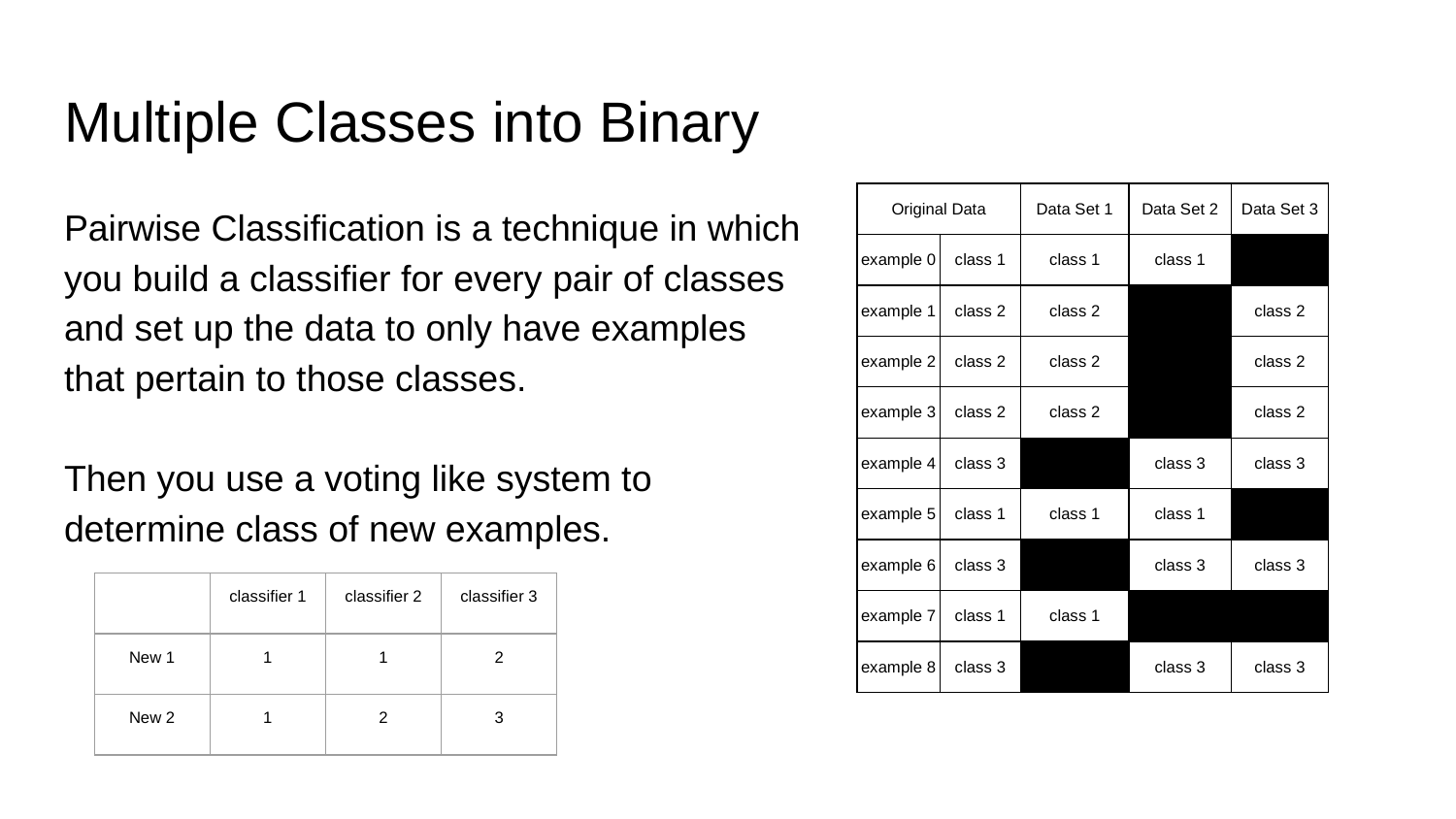

# Multiple Classes into Binary
Pairwise Classification is a technique in which you build a classifier for every pair of classes and set up the data to only have examples that pertain to those classes.

Then you use a voting like system to determine class of new examples.
| Original Data |  | Data Set 1 | Data Set 2 | Data Set 3 |
| --- | --- | --- | --- | --- |
| example 0 | class 1 | class 1 | class 1 |  |
| example 1 | class 2 | class 2 |  | class 2 |
| example 2 | class 2 | class 2 |  | class 2 |
| example 3 | class 2 | class 2 |  | class 2 |
| example 4 | class 3 |  | class 3 | class 3 |
| example 5 | class 1 | class 1 | class 1 |  |
| example 6 | class 3 |  | class 3 | class 3 |
| example 7 | class 1 | class 1 |  |  |
| example 8 | class 3 |  | class 3 | class 3 |
|  | classifier 1 | classifier 2 | classifier 3 |
| --- | --- | --- | --- |
| New 1 | 1 | 1 | 2 |
| New 2 | 1 | 2 | 3 |